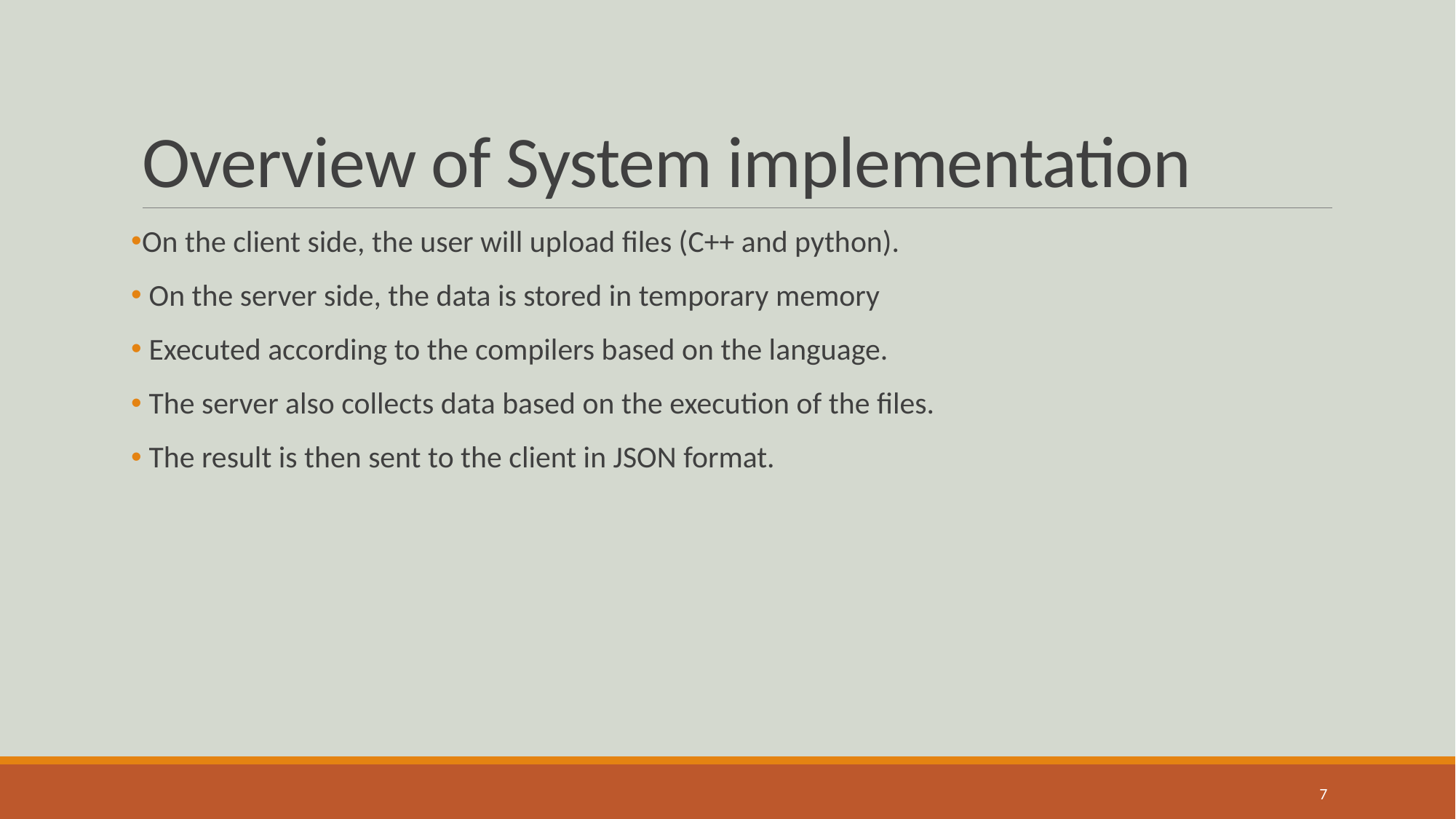

# Overview of System implementation
On the client side, the user will upload files (C++ and python).
 On the server side, the data is stored in temporary memory
 Executed according to the compilers based on the language.
 The server also collects data based on the execution of the files.
 The result is then sent to the client in JSON format.

7